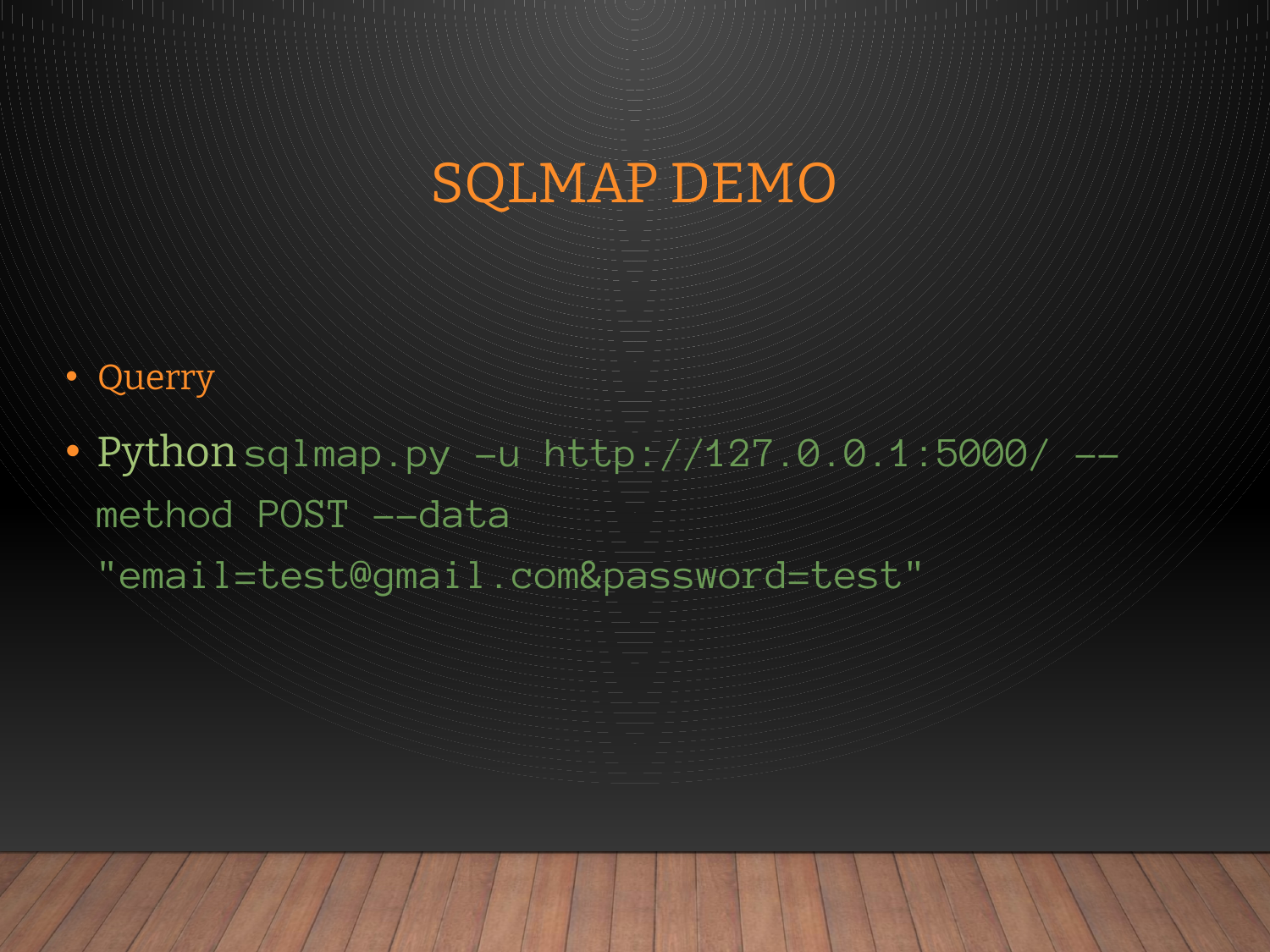

# SQLMAP Demo

Querry
Python sqlmap.py -u http://127.0.0.1:5000/ --method POST --data "email=test@gmail.com&password=test"